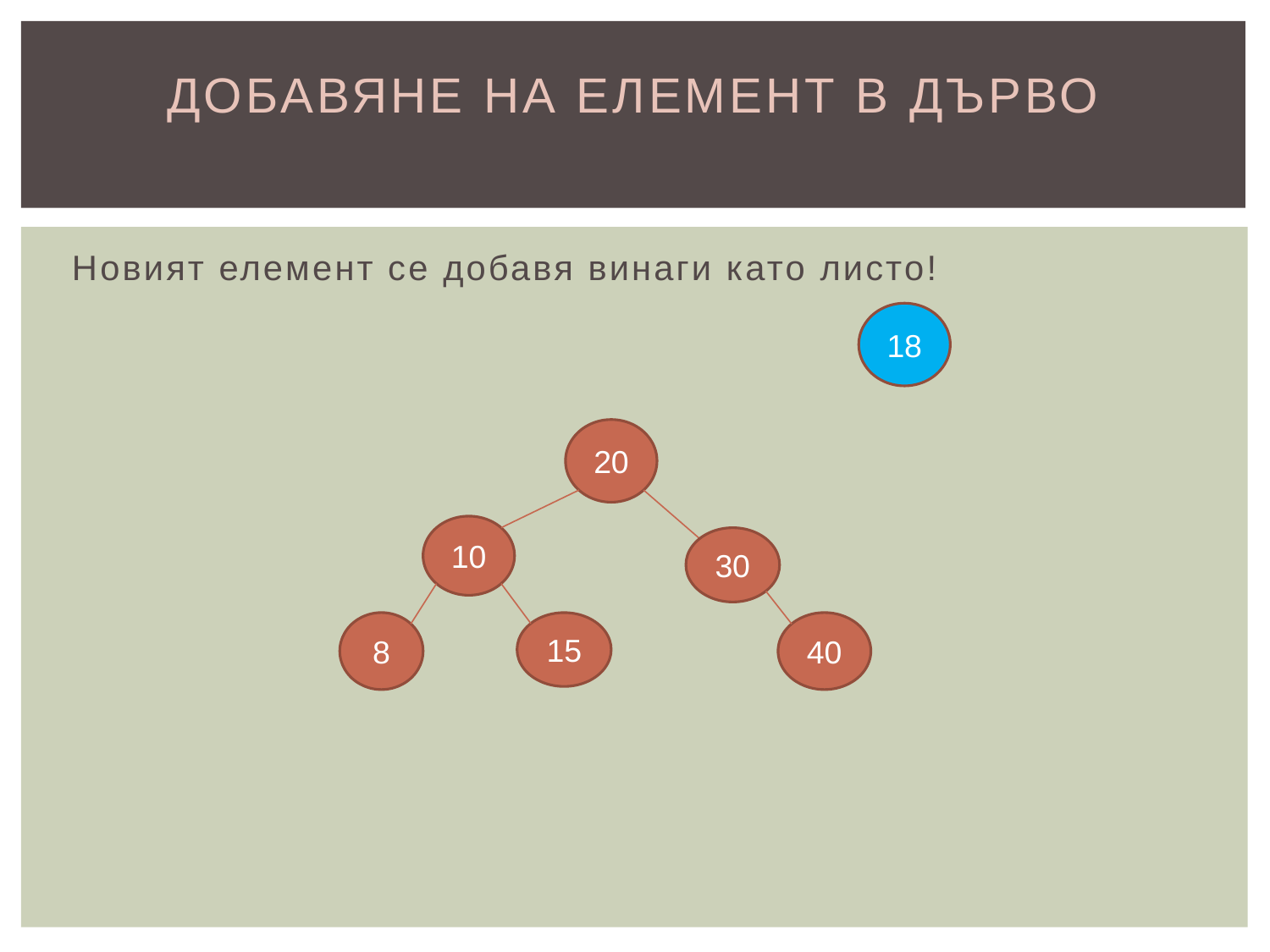

Добавяне на елемент в дърво
Новият елемент се добавя винаги като листо!
18
20
10
30
8
15
40